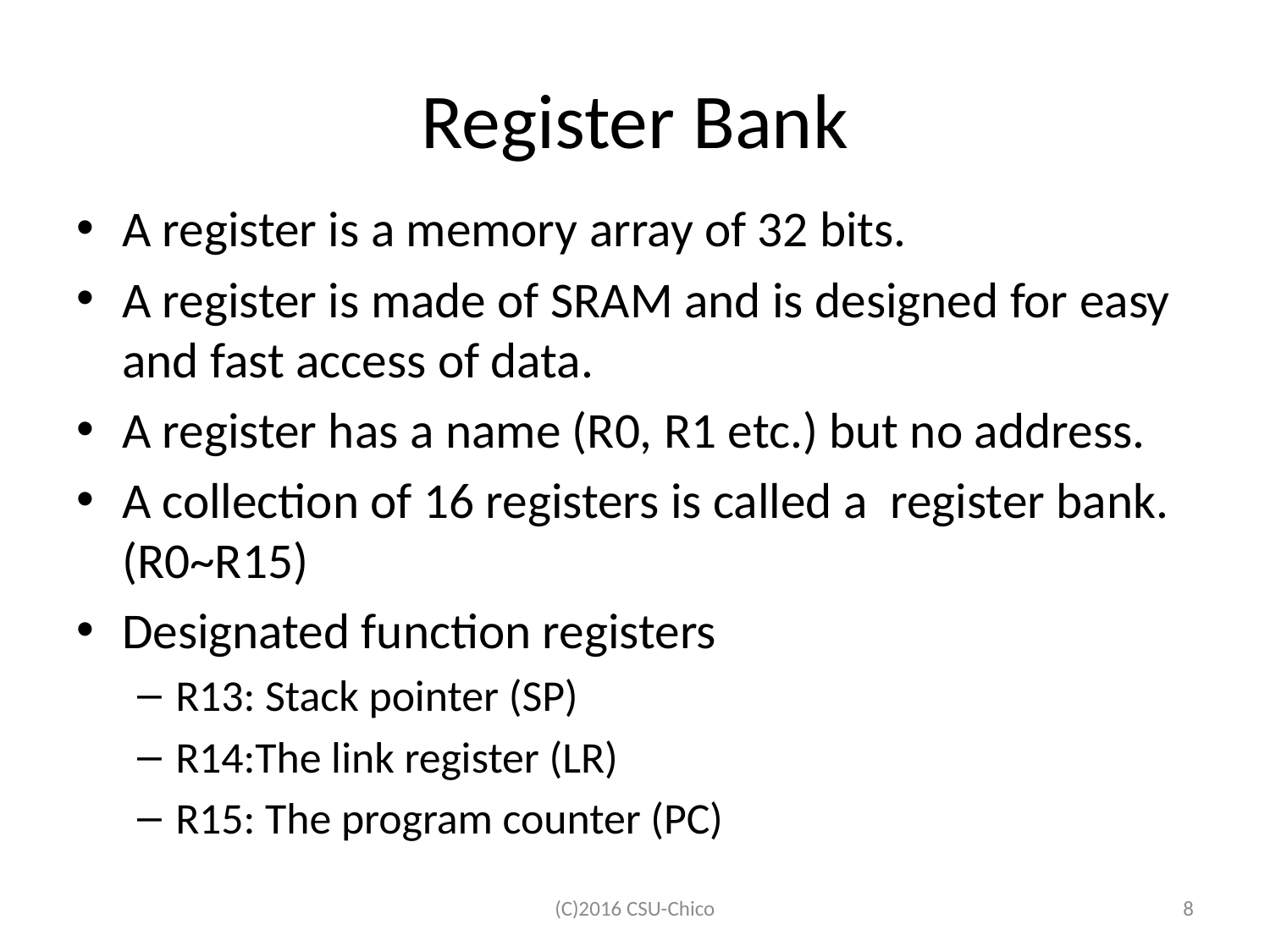

# Register Bank
A register is a memory array of 32 bits.
A register is made of SRAM and is designed for easy and fast access of data.
A register has a name (R0, R1 etc.) but no address.
A collection of 16 registers is called a  register bank.  (R0~R15)
Designated function registers
R13: Stack pointer (SP)
R14:The link register (LR)
R15: The program counter (PC)

(C)2016 CSU-Chico
8